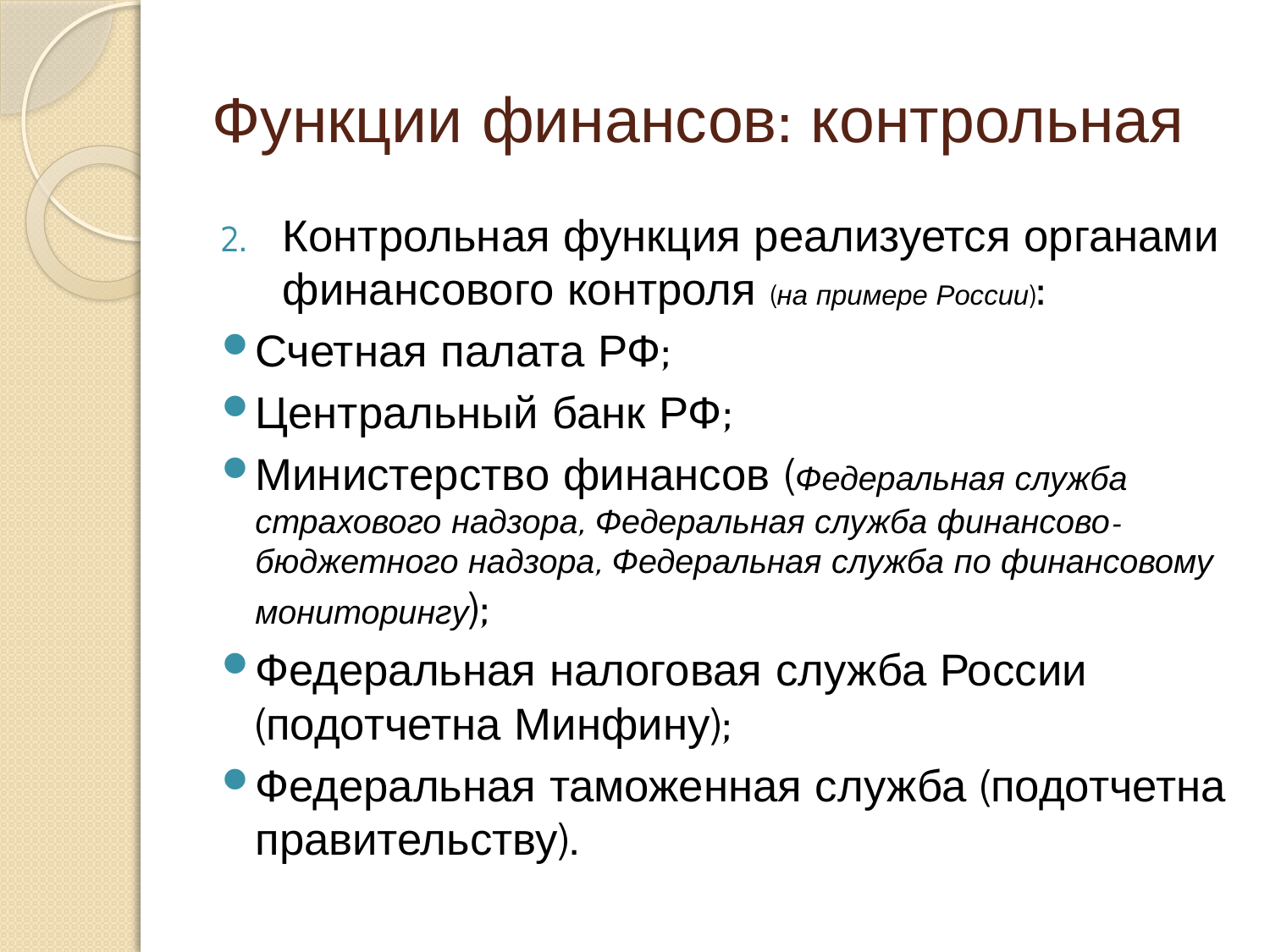

# Функции финансов: контрольная
Контрольная функция реализуется органами финансового контроля (на примере России):
Счетная палата РФ;
Центральный банк РФ;
Министерство финансов (Федеральная служба страхового надзора, Федеральная служба финансово-бюджетного надзора, Федеральная служба по финансовому мониторингу);
Федеральная налоговая служба России (подотчетна Минфину);
Федеральная таможенная служба (подотчетна правительству).